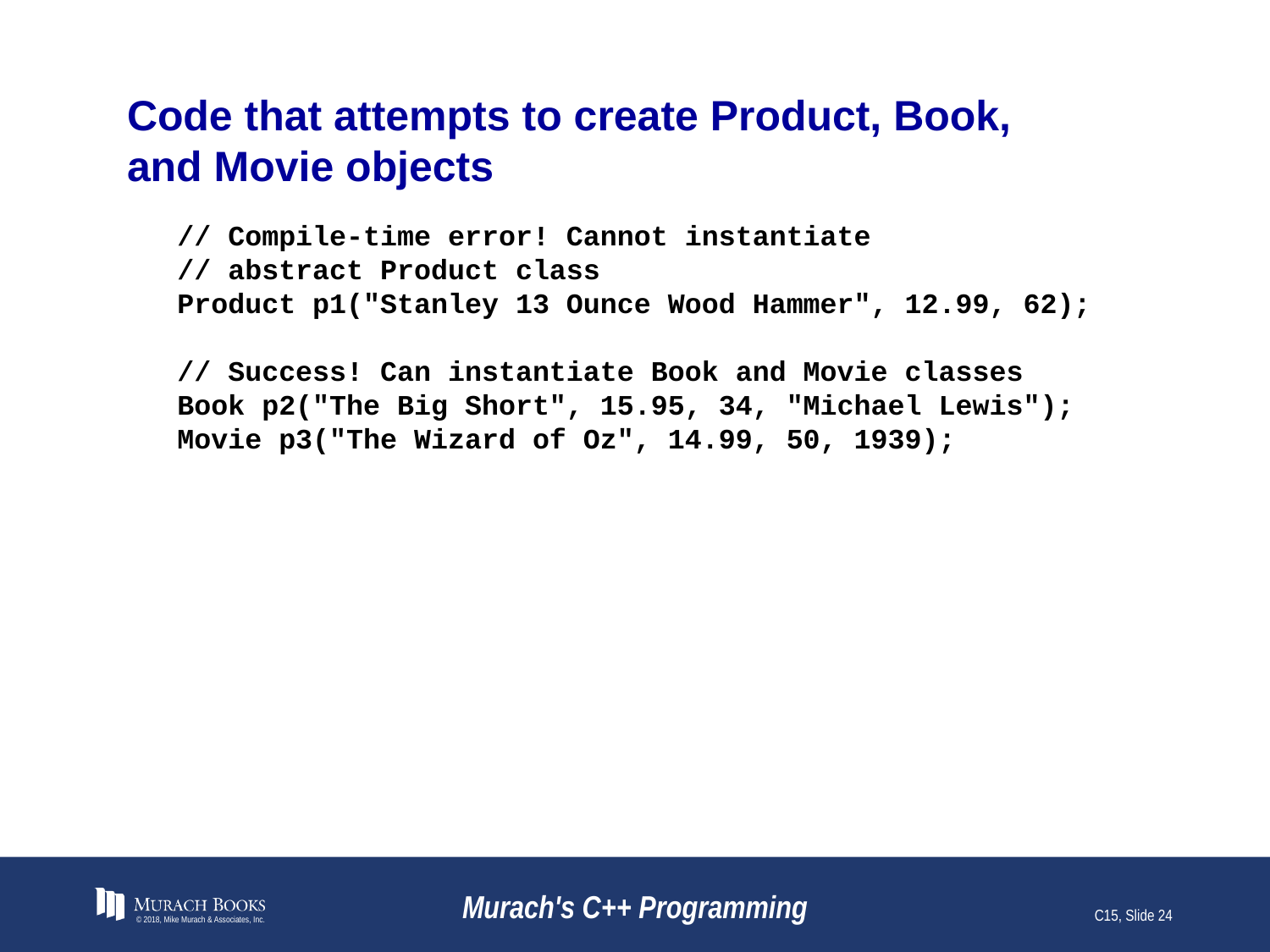

# Code that attempts to create Product, Book, and Movie objects
// Compile-time error! Cannot instantiate
// abstract Product class
Product p1("Stanley 13 Ounce Wood Hammer", 12.99, 62);

// Success! Can instantiate Book and Movie classes
Book p2("The Big Short", 15.95, 34, "Michael Lewis");
Movie p3("The Wizard of Oz", 14.99, 50, 1939);

© 2018, Mike Murach & Associates, Inc.
Murach's C++ Programming

C15, Slide 24